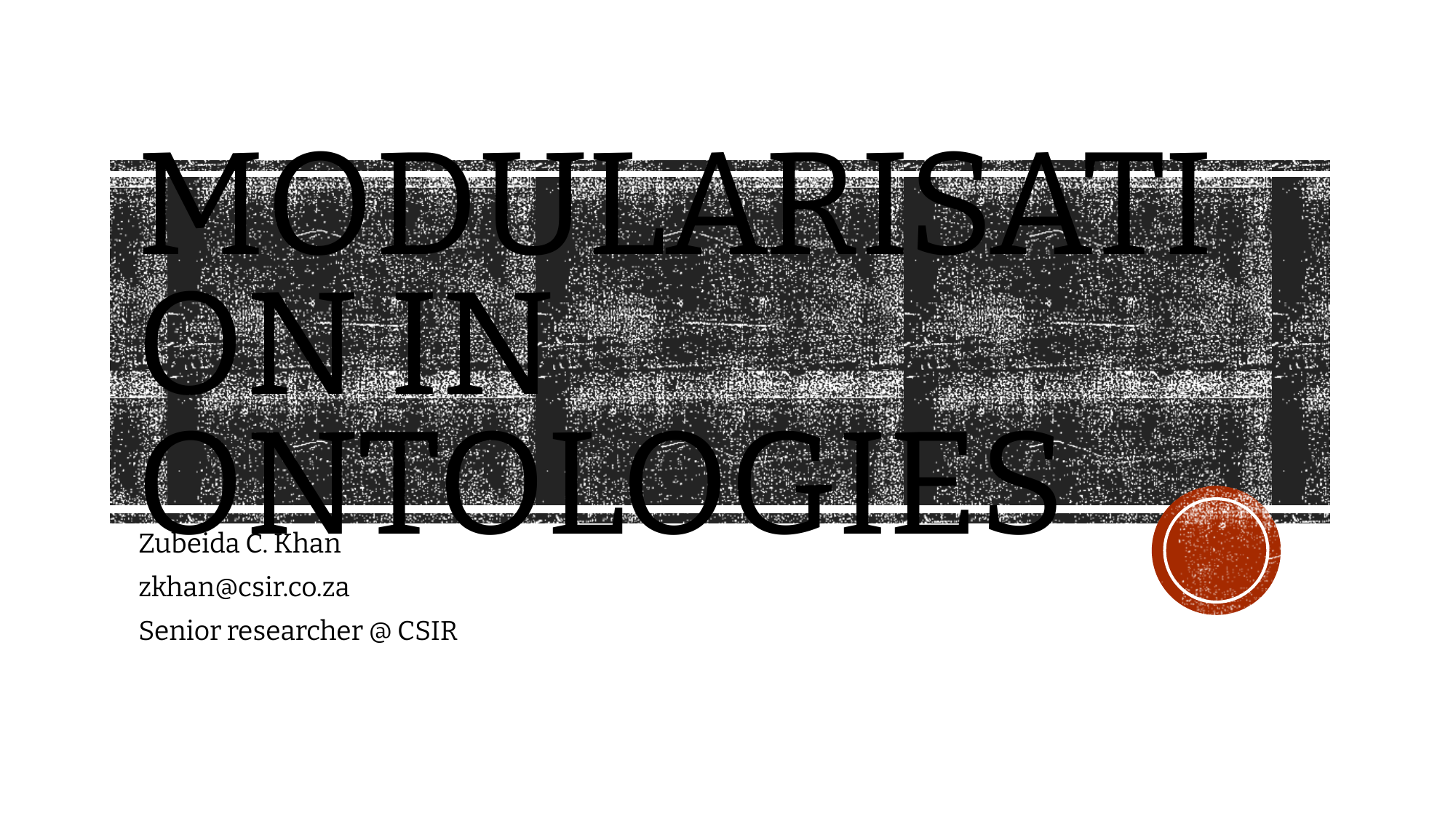

# Modularisation in ontologies
Zubeida C. Khan
zkhan@csir.co.za
Senior researcher @ CSIR